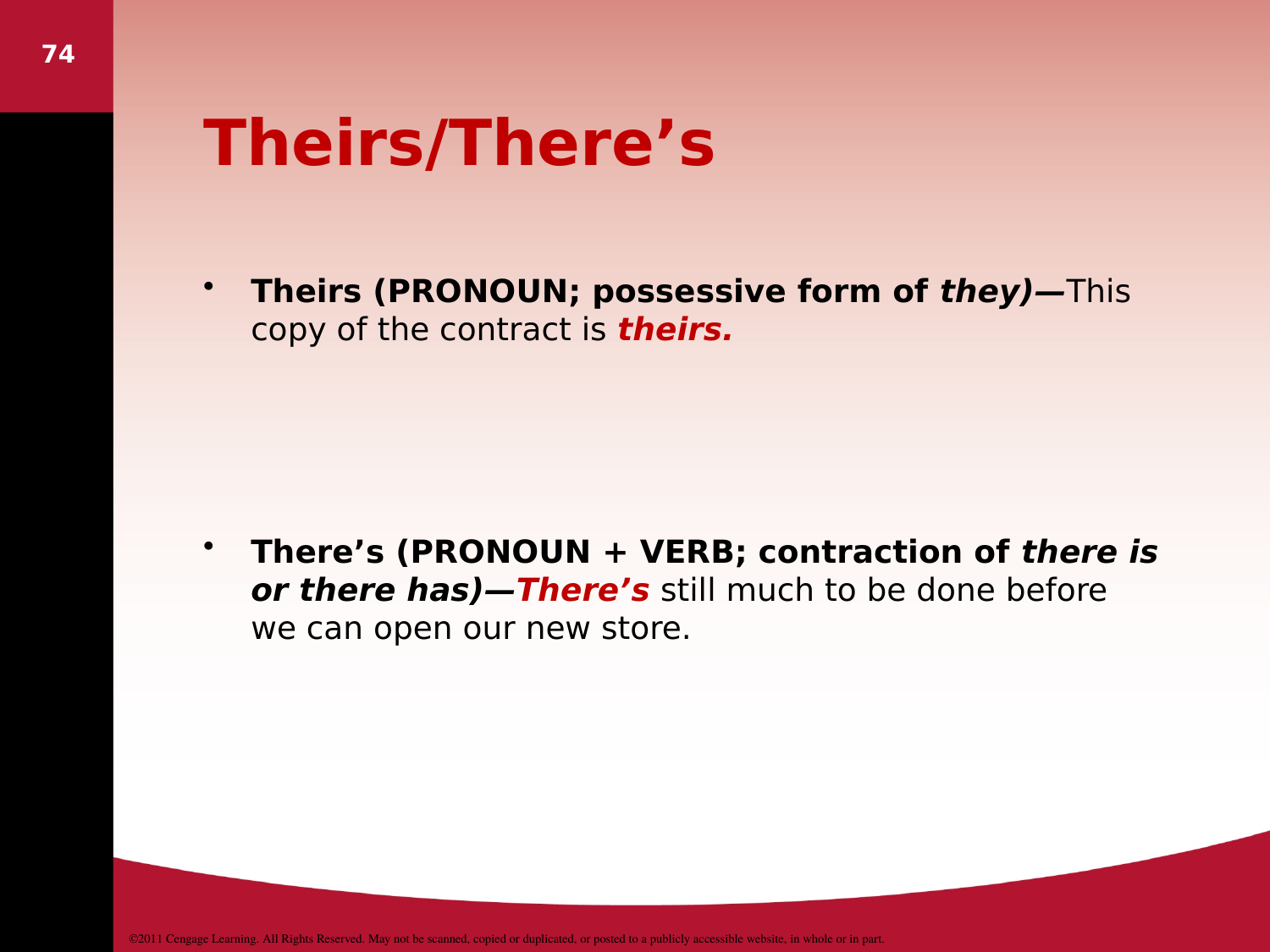

74
# Theirs/There’s
Theirs (PRONOUN; possessive form of they)—This copy of the contract is theirs.

There’s (PRONOUN + VERB; contraction of there is or there has)—There’s still much to be done before we can open our new store.